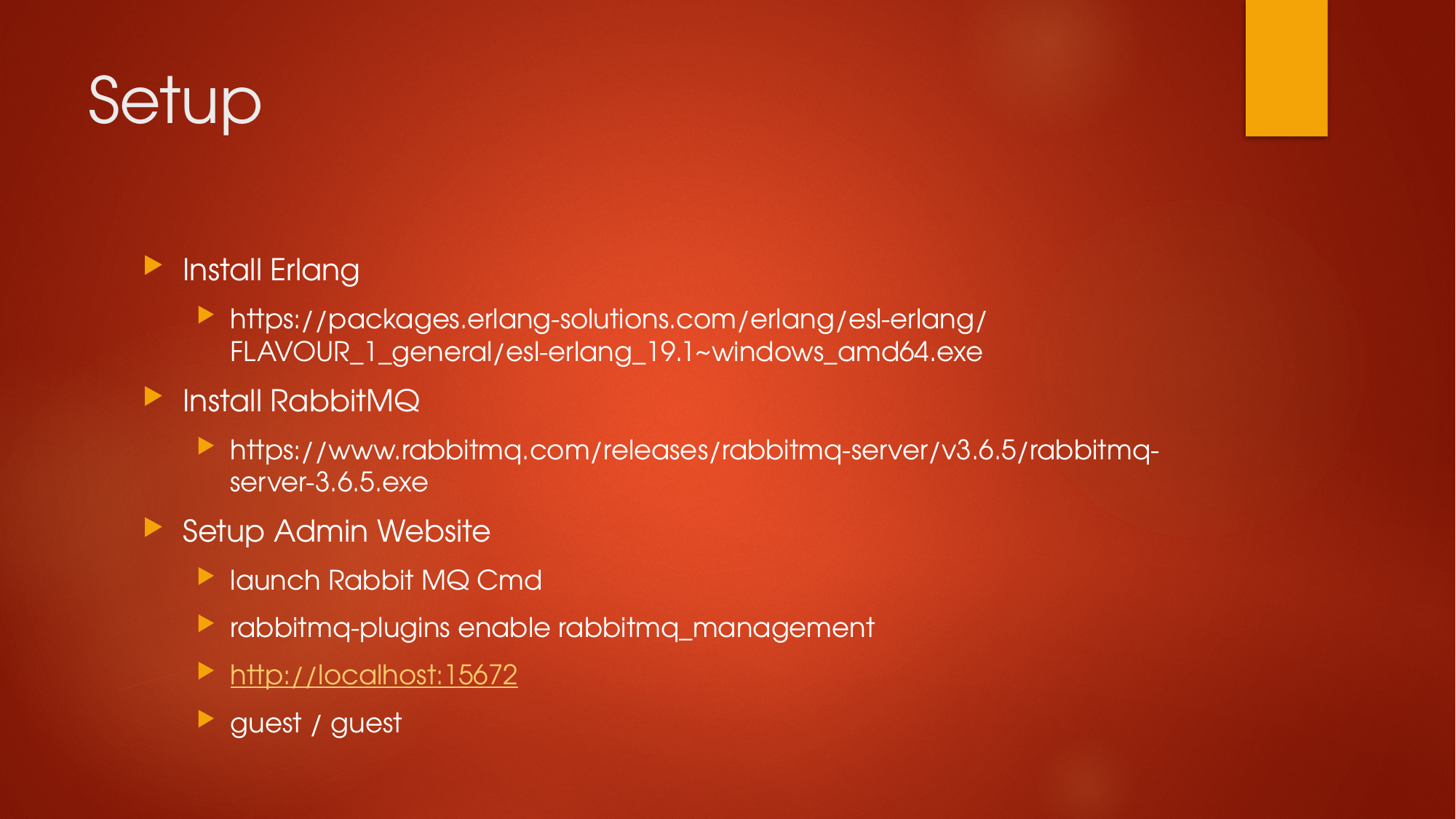

# Setup
Install Erlang
https://packages.erlang-solutions.com/erlang/esl-erlang/FLAVOUR_1_general/esl-erlang_19.1~windows_amd64.exe
Install RabbitMQ
https://www.rabbitmq.com/releases/rabbitmq-server/v3.6.5/rabbitmq-server-3.6.5.exe
Setup Admin Website
launch Rabbit MQ Cmd
rabbitmq-plugins enable rabbitmq_management
http://localhost:15672
guest / guest